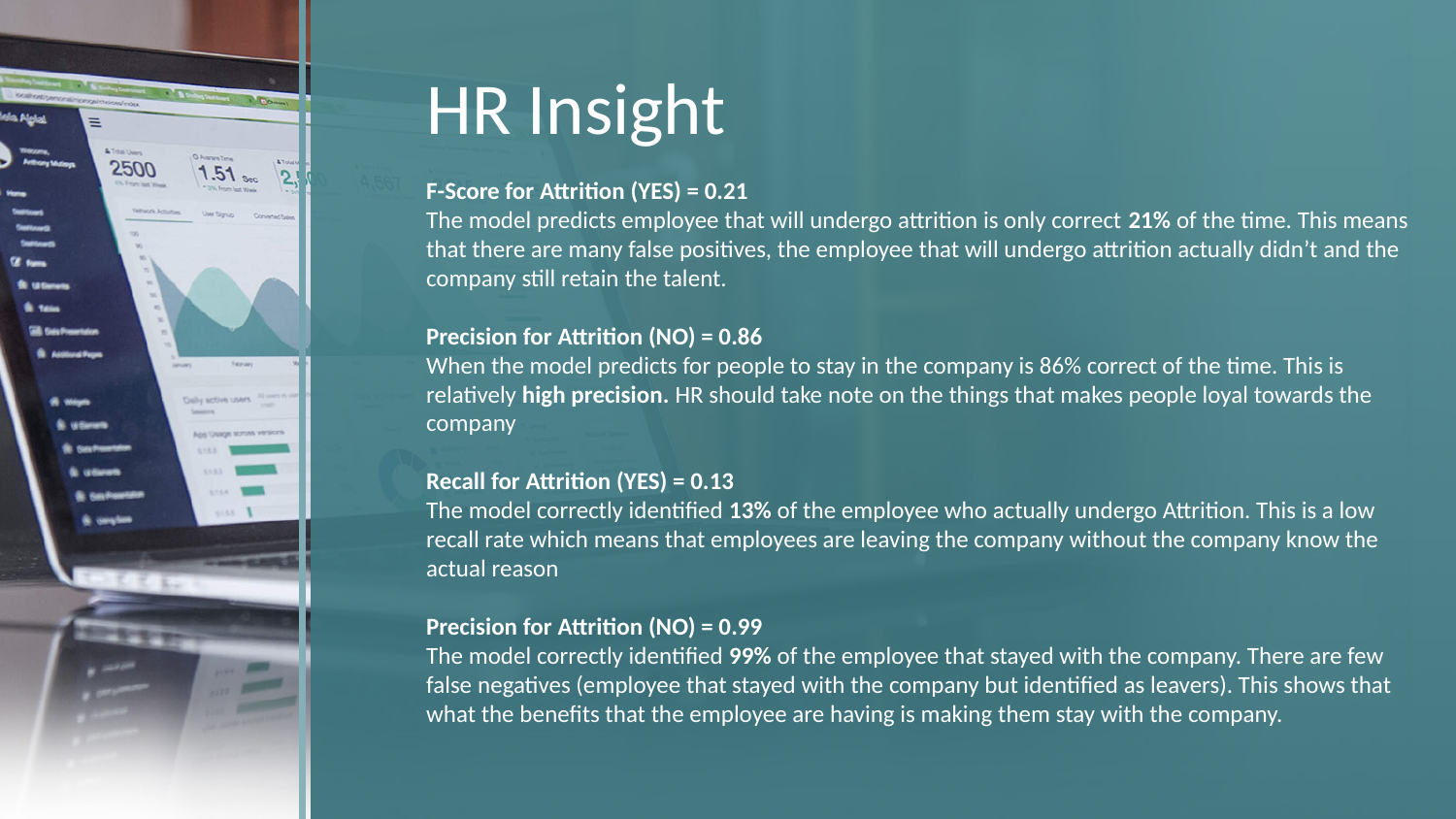

# HR Insight
F-Score for Attrition (YES) = 0.21
The model predicts employee that will undergo attrition is only correct 21% of the time. This means that there are many false positives, the employee that will undergo attrition actually didn’t and the company still retain the talent.

Precision for Attrition (NO) = 0.86
When the model predicts for people to stay in the company is 86% correct of the time. This is relatively high precision. HR should take note on the things that makes people loyal towards the company

Recall for Attrition (YES) = 0.13
The model correctly identified 13% of the employee who actually undergo Attrition. This is a low recall rate which means that employees are leaving the company without the company know the actual reason

Precision for Attrition (NO) = 0.99
The model correctly identified 99% of the employee that stayed with the company. There are few false negatives (employee that stayed with the company but identified as leavers). This shows that what the benefits that the employee are having is making them stay with the company.